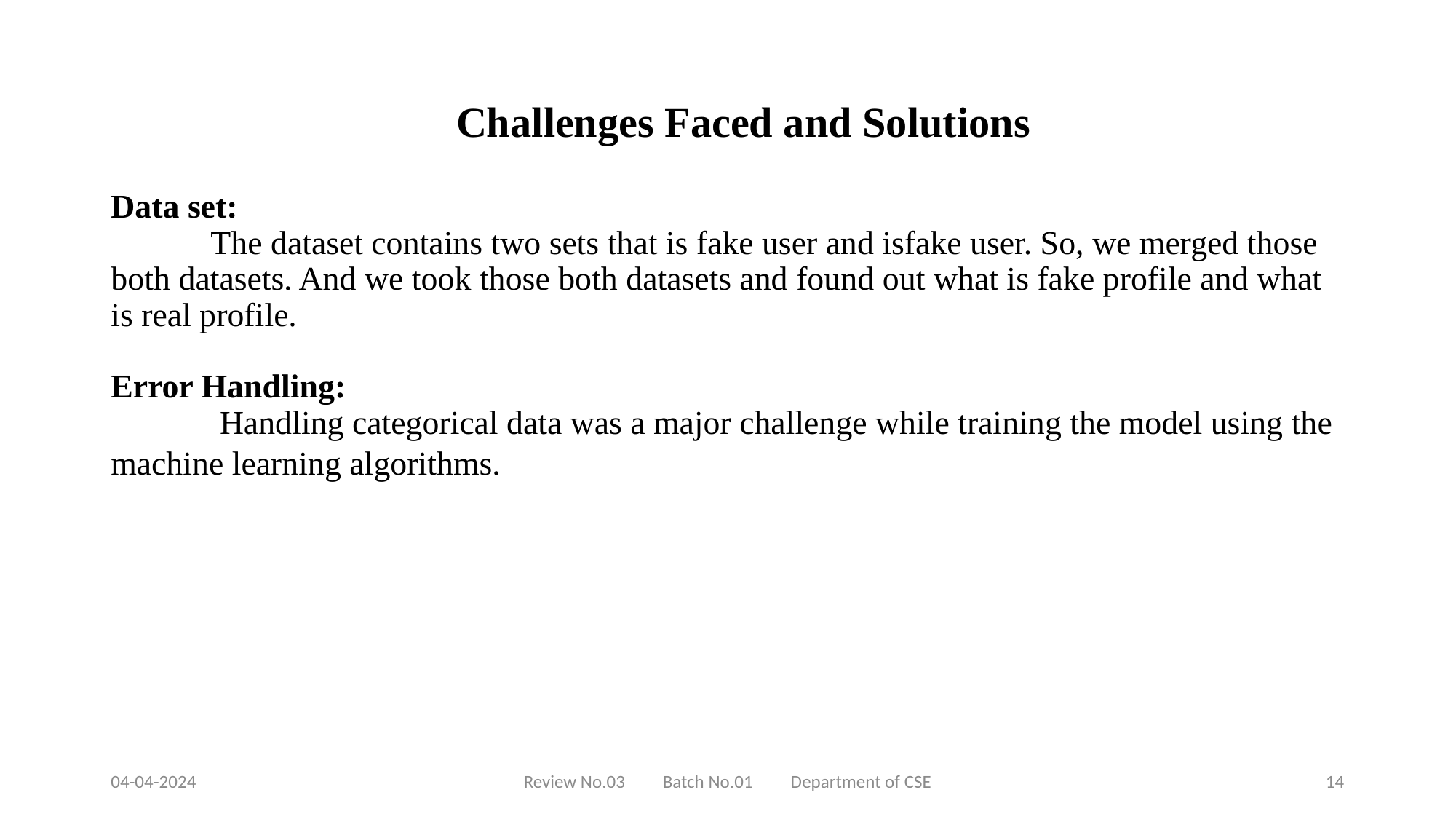

# Challenges Faced and Solutions Data set: The dataset contains two sets that is fake user and isfake user. So, we merged those both datasets. And we took those both datasets and found out what is fake profile and what is real profile. Error Handling: Handling categorical data was a major challenge while training the model using the machine learning algorithms.
04-04-2024
Review No.03         Batch No.01         Department of CSE
14